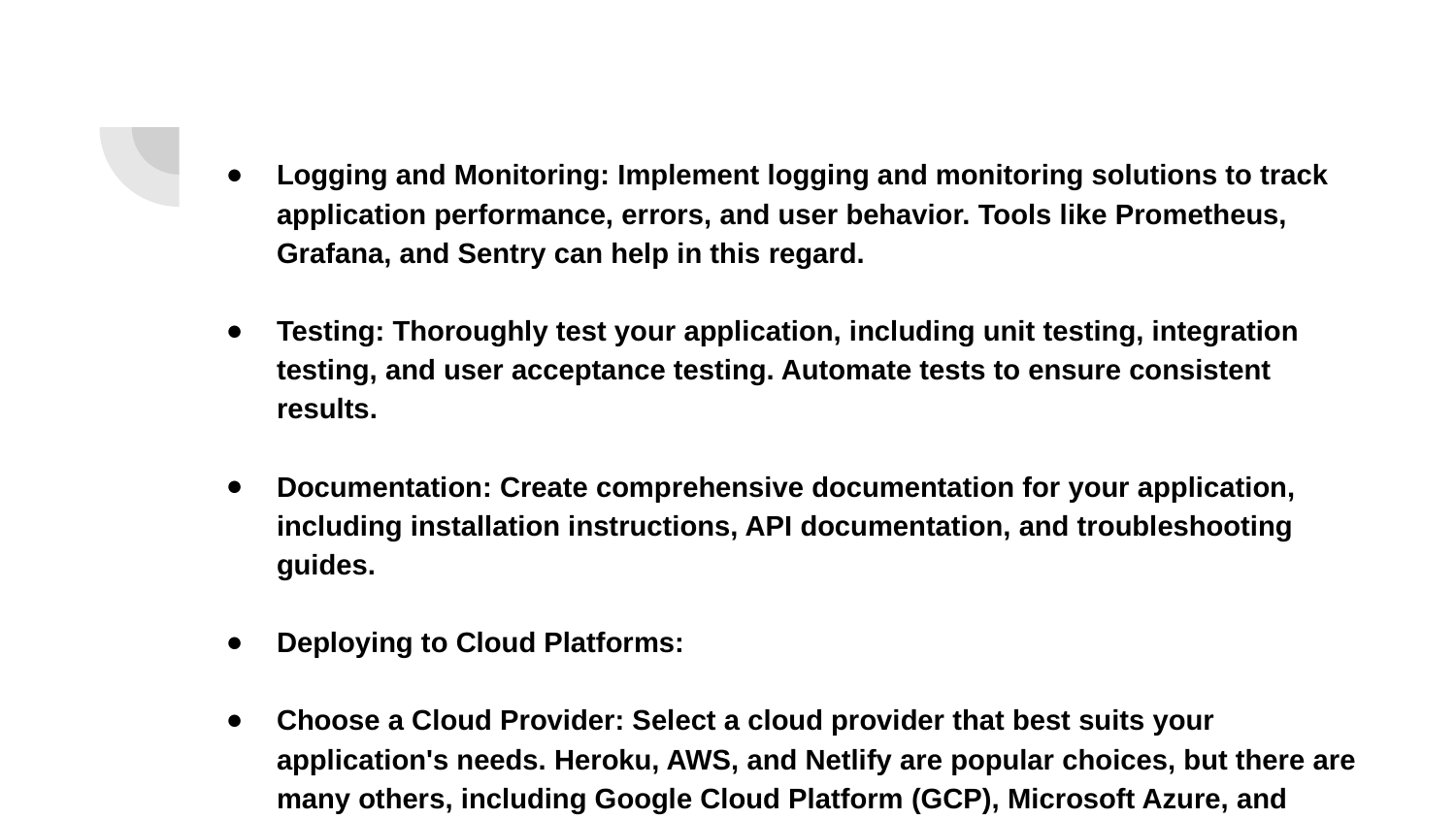

Logging and Monitoring: Implement logging and monitoring solutions to track application performance, errors, and user behavior. Tools like Prometheus, Grafana, and Sentry can help in this regard.

Testing: Thoroughly test your application, including unit testing, integration testing, and user acceptance testing. Automate tests to ensure consistent results.

Documentation: Create comprehensive documentation for your application, including installation instructions, API documentation, and troubleshooting guides.

Deploying to Cloud Platforms:

Choose a Cloud Provider: Select a cloud provider that best suits your application's needs. Heroku, AWS, and Netlify are popular choices, but there are many others, including Google Cloud Platform (GCP), Microsoft Azure, and DigitalOcean.